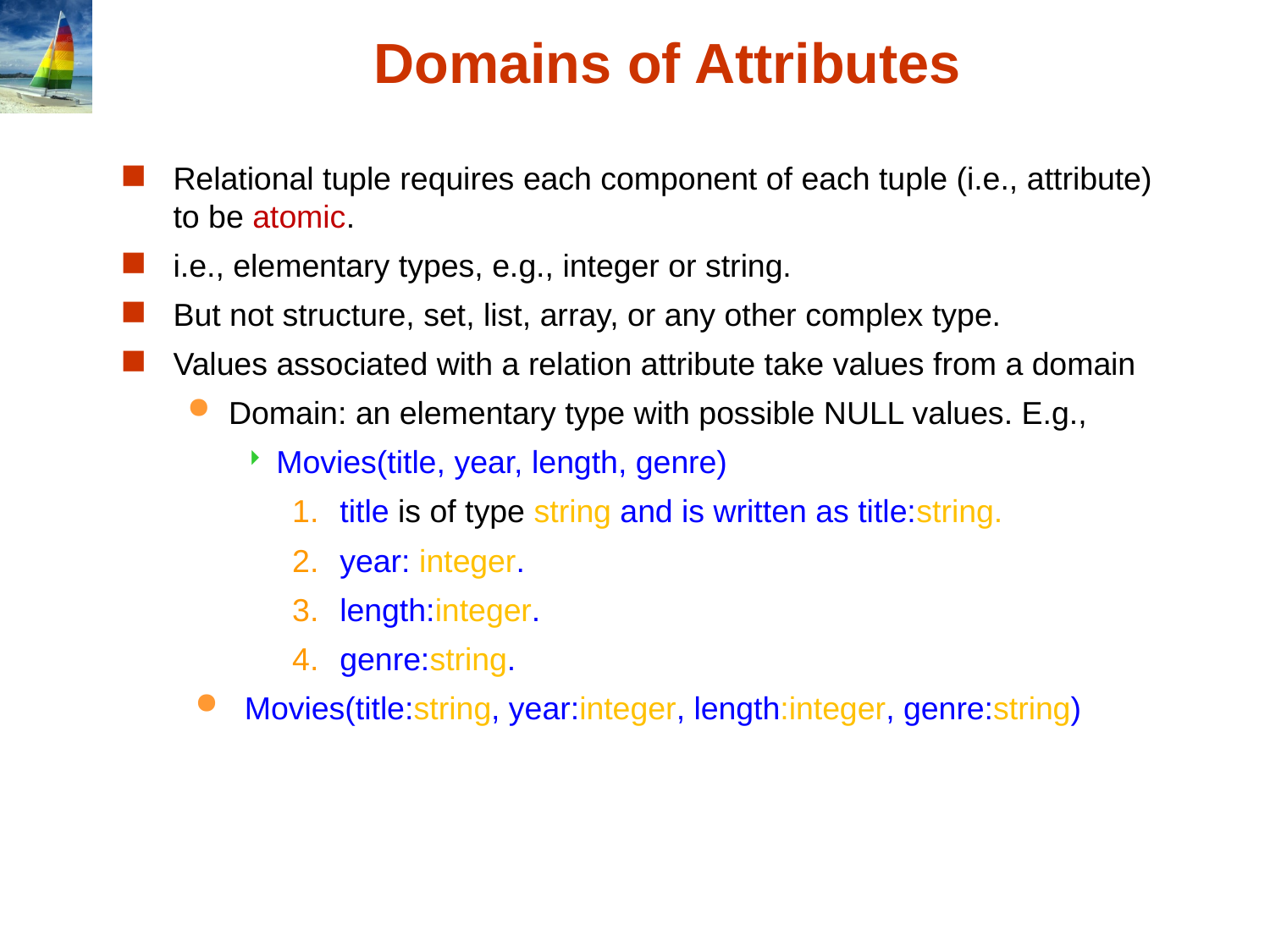

# Domains of Attributes
Relational tuple requires each component of each tuple (i.e., attribute) to be atomic.
i.e., elementary types, e.g., integer or string.
But not structure, set, list, array, or any other complex type.
Values associated with a relation attribute take values from a domain
Domain: an elementary type with possible NULL values. E.g.,
Movies(title, year, length, genre)
title is of type string and is written as title:string.
year: integer.
length:integer.
genre:string.
Movies(title:string, year:integer, length:integer, genre:string)